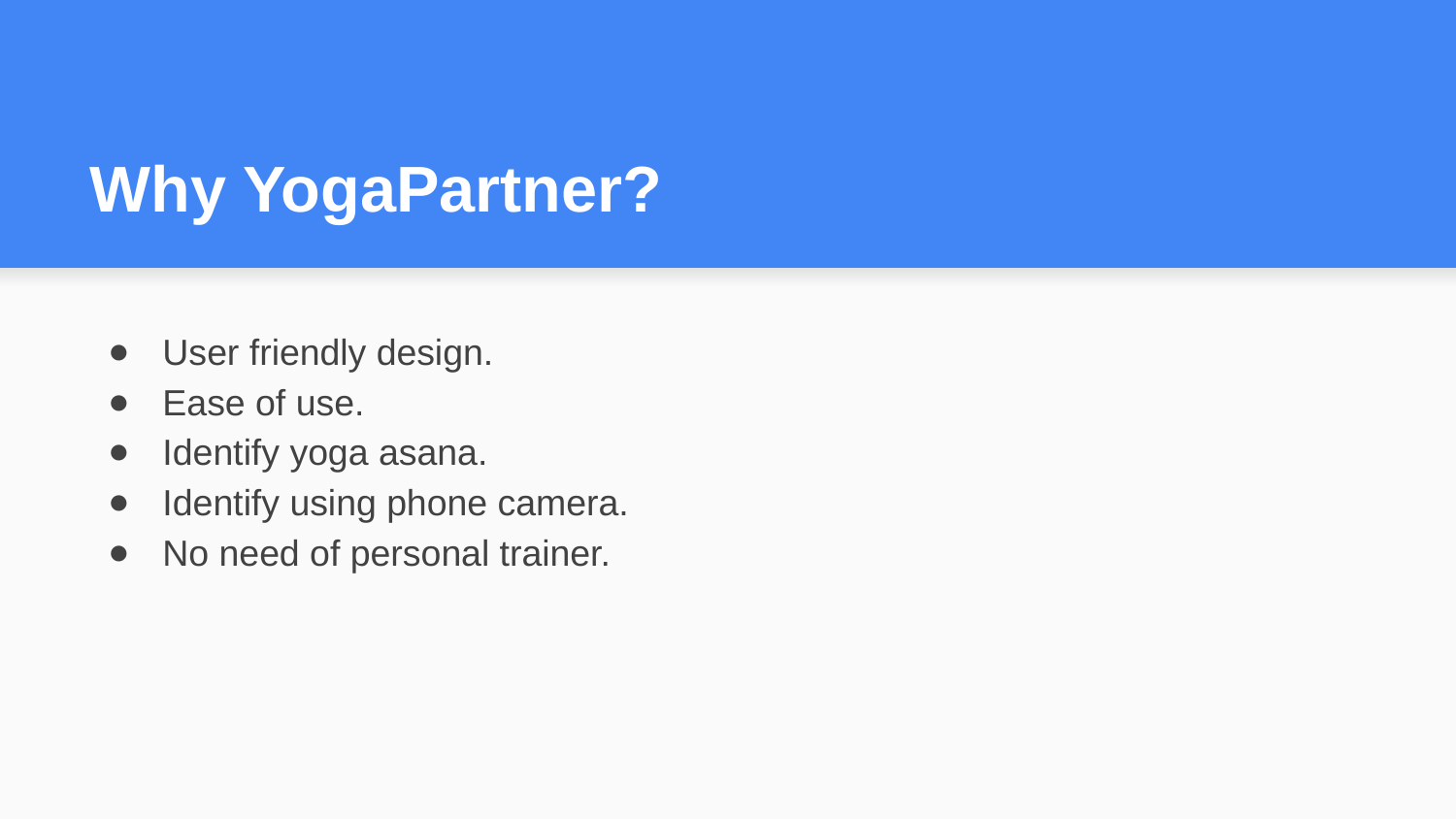

# Why YogaPartner?
User friendly design.
Ease of use.
Identify yoga asana.
Identify using phone camera.
No need of personal trainer.